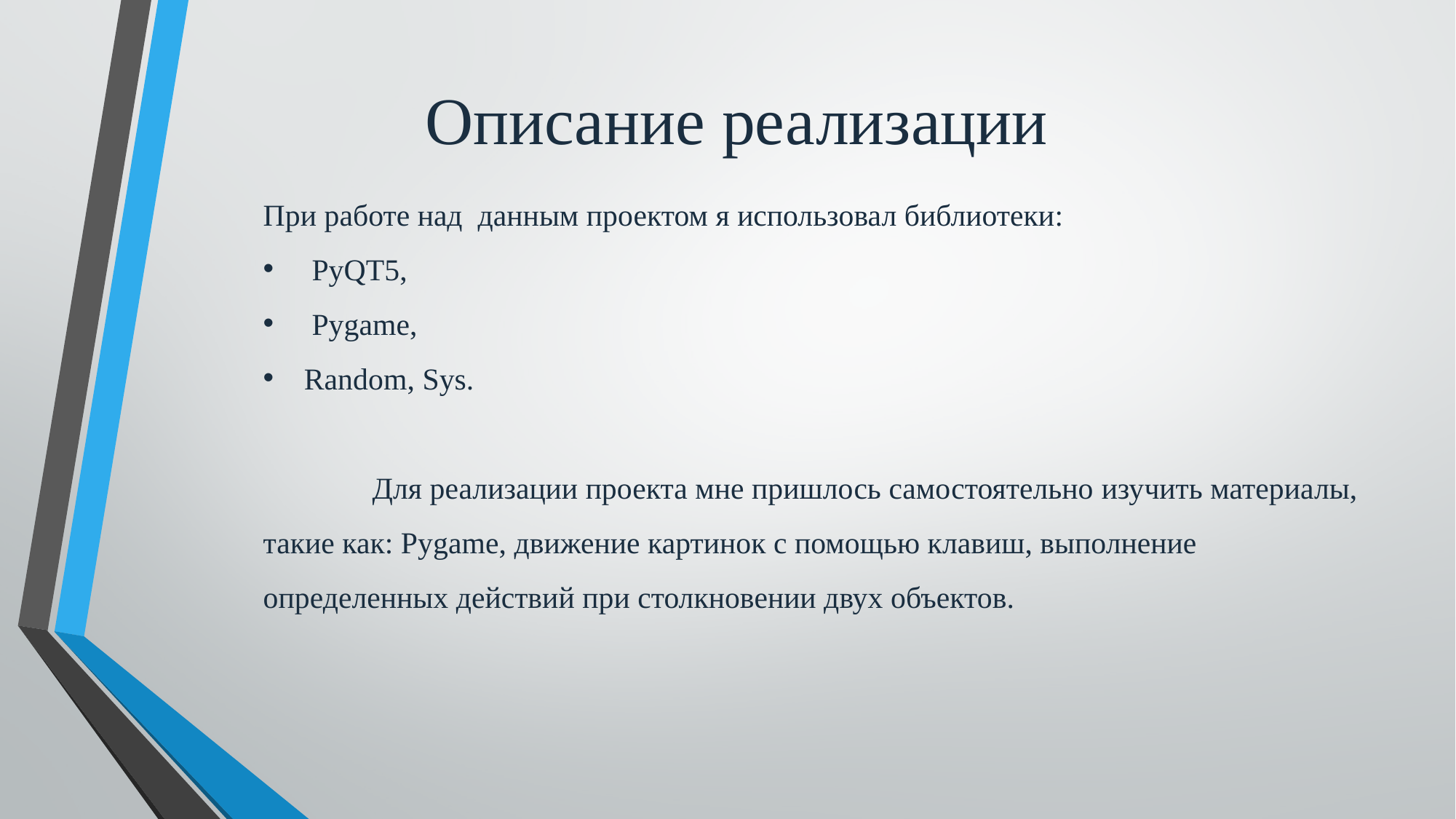

Описание реализации
При работе над  данным проектом я использовал библиотеки:
 PyQT5,
 Pygame,
Random, Sys.

	Для реализации проекта мне пришлось самостоятельно изучить материалы, такие как: Pygame, движение картинок с помощью клавиш, выполнение определенных действий при столкновении двух объектов.